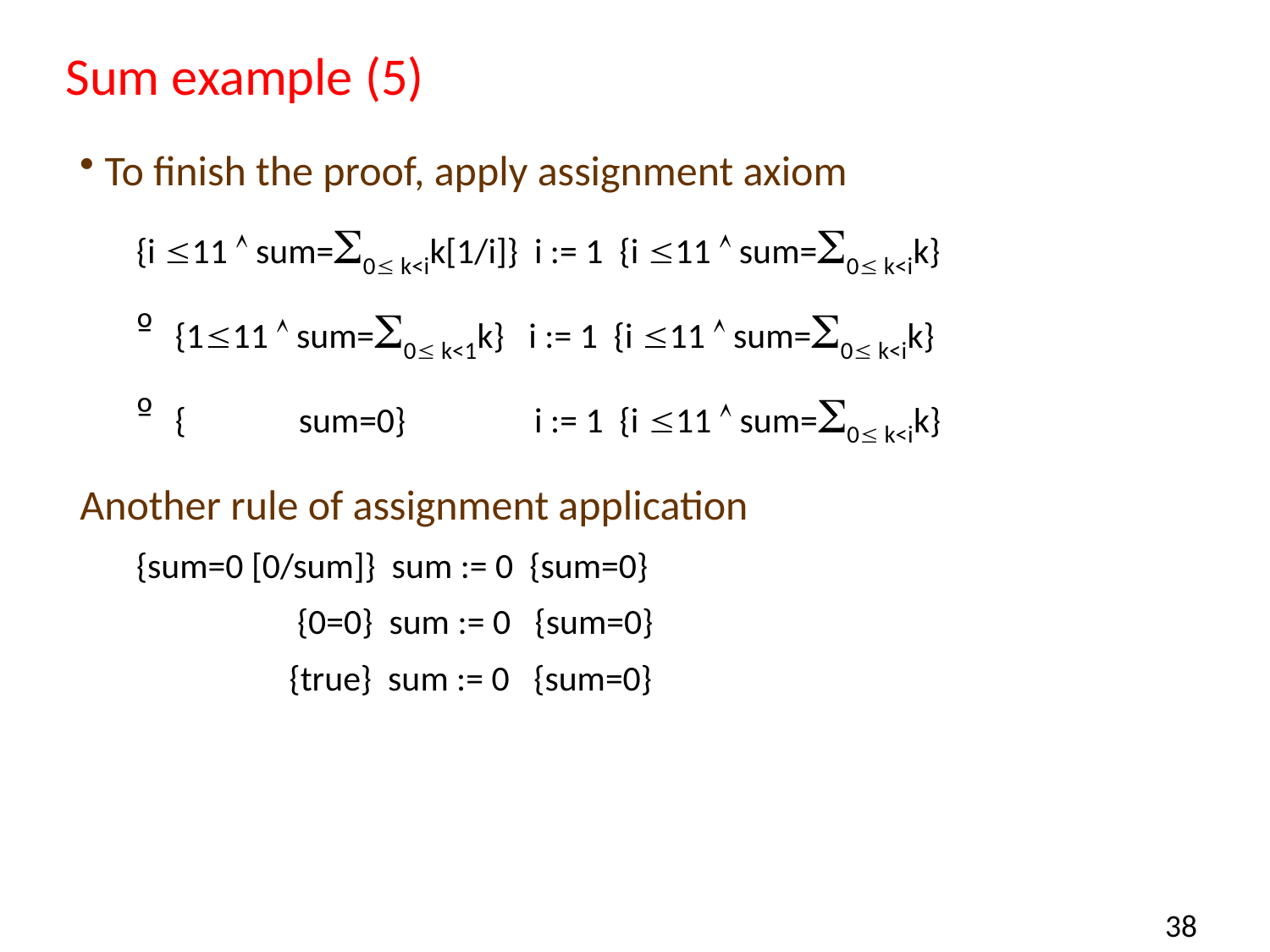

# Sum example (5)
To finish the proof, apply assignment axiom
{i ≤11 ∧ sum=Σ0≤ k<ik[1/i]}  i := 1  {i ≤11 ∧ sum=Σ0≤ k<ik}
{1≤11 ∧ sum=Σ0≤ k<1k}   i := 1  {i ≤11 ∧ sum=Σ0≤ k<ik}
{              sum=0}                i := 1  {i ≤11 ∧ sum=Σ0≤ k<ik}
Another rule of assignment application
{sum=0 [0/sum]}  sum := 0  {sum=0}
                    {0=0}  sum := 0   {sum=0}
                   {true}  sum := 0   {sum=0}
38